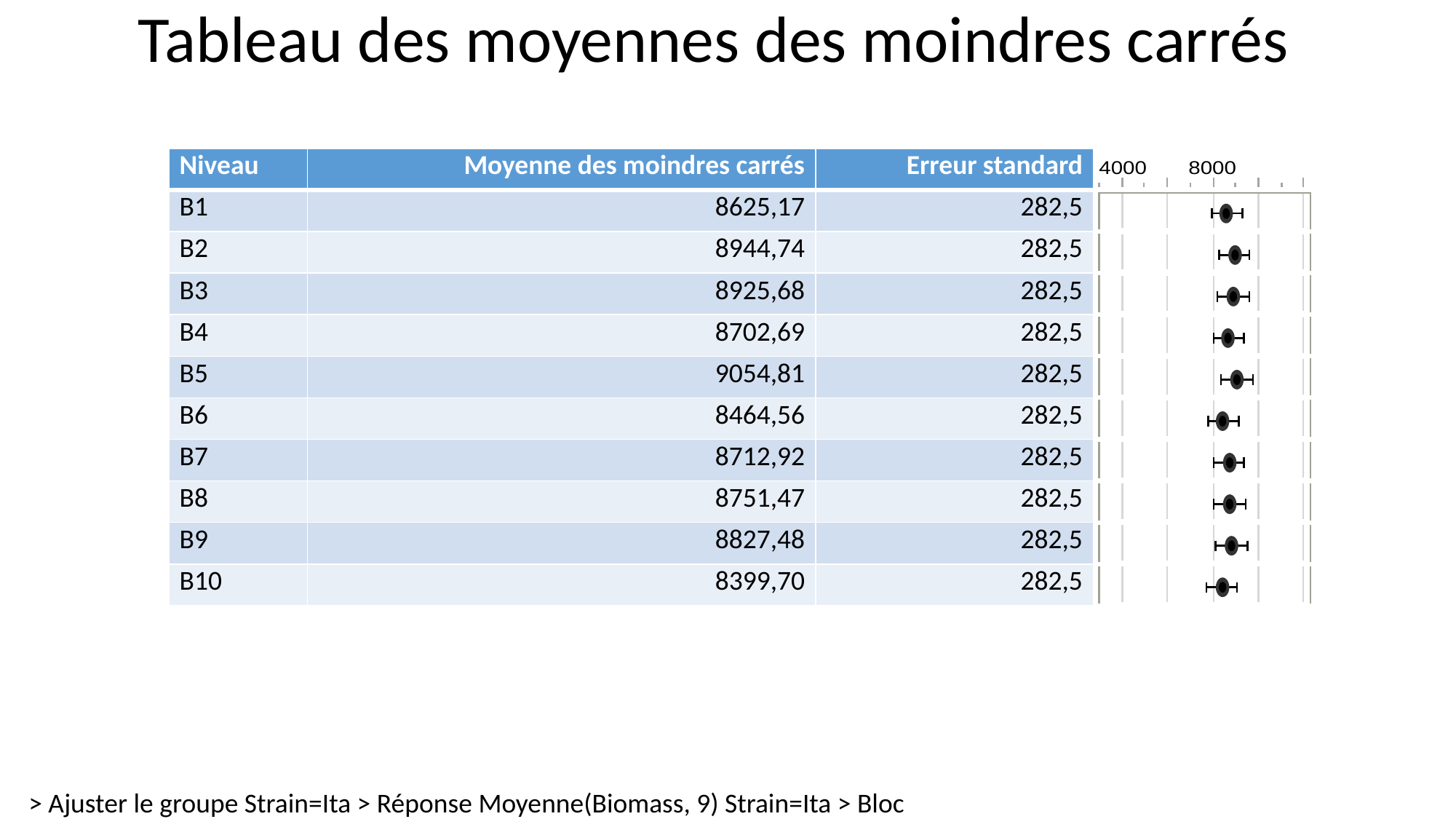

# Tableau des moyennes des moindres carrés
| Niveau | Moyenne des moindres carrés | Erreur standard |  |
| --- | --- | --- | --- |
| B1 | 8625,17 | 282,5 |  |
| B2 | 8944,74 | 282,5 |  |
| B3 | 8925,68 | 282,5 |  |
| B4 | 8702,69 | 282,5 |  |
| B5 | 9054,81 | 282,5 |  |
| B6 | 8464,56 | 282,5 |  |
| B7 | 8712,92 | 282,5 |  |
| B8 | 8751,47 | 282,5 |  |
| B9 | 8827,48 | 282,5 |  |
| B10 | 8399,70 | 282,5 |  |
> Ajuster le groupe Strain=Ita > Réponse Moyenne(Biomass, 9) Strain=Ita > Bloc